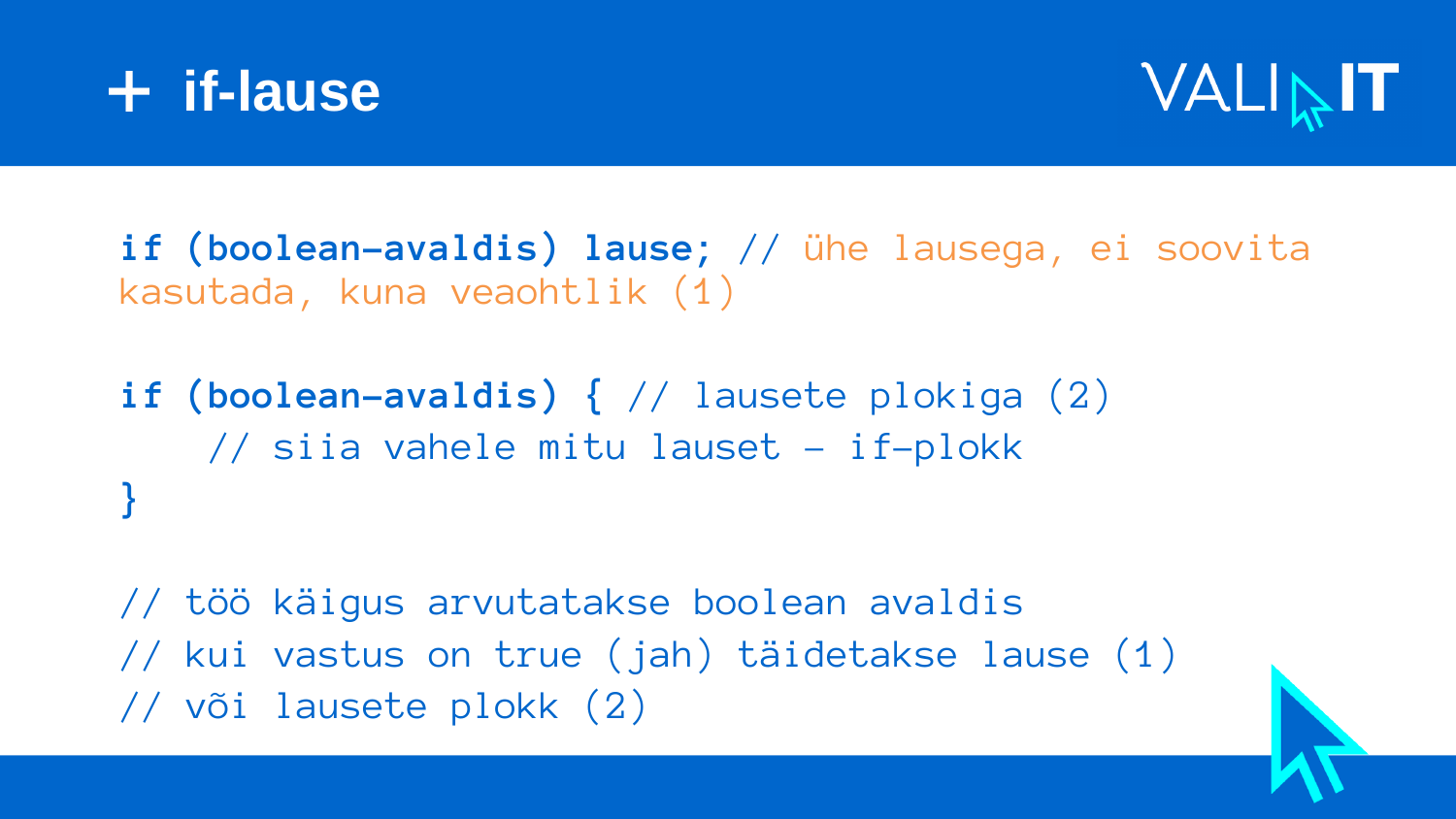

# if-lause
if (boolean-avaldis) lause; // ühe lausega, ei soovita kasutada, kuna veaohtlik (1)

if (boolean-avaldis) { // lausete plokiga (2)
    // siia vahele mitu lauset – if-plokk
}

// töö käigus arvutatakse boolean avaldis
// kui vastus on true (jah) täidetakse lause (1)
// või lausete plokk (2)